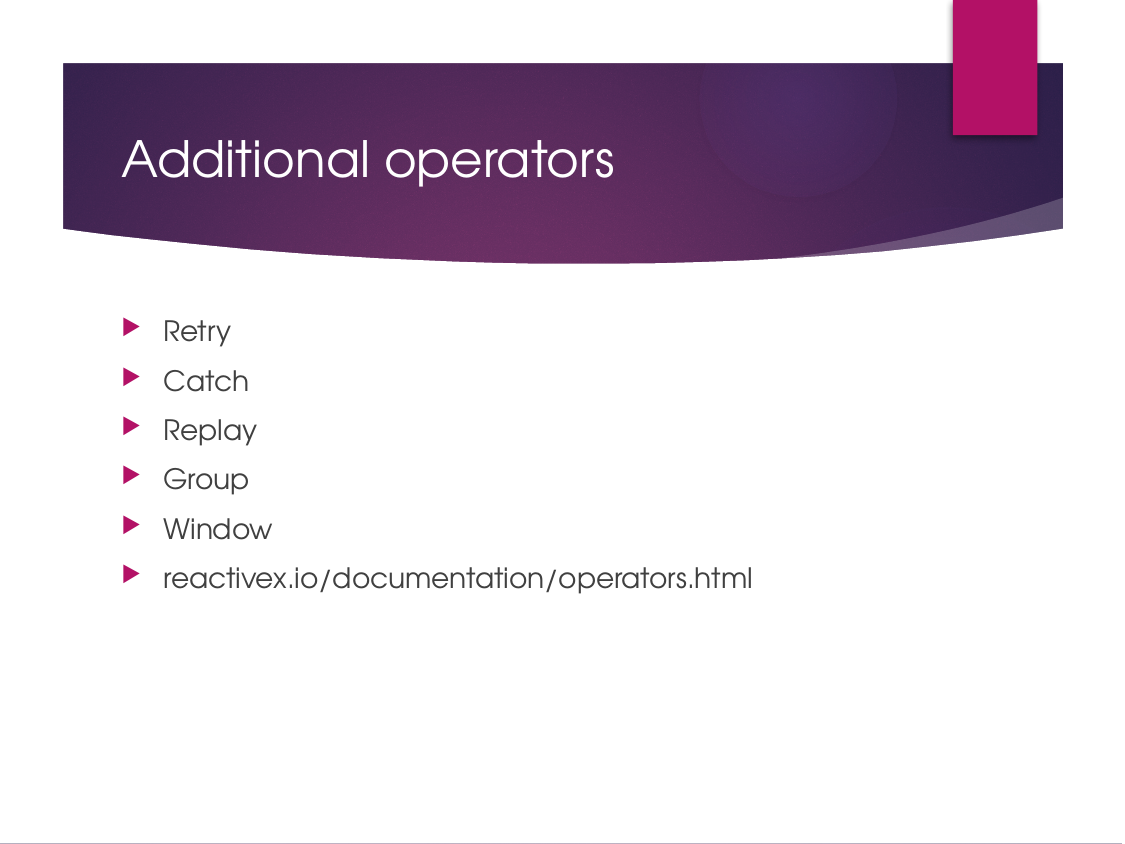

# Additional operators
Retry
Catch
Replay
Group
Window
reactivex.io/documentation/operators.html